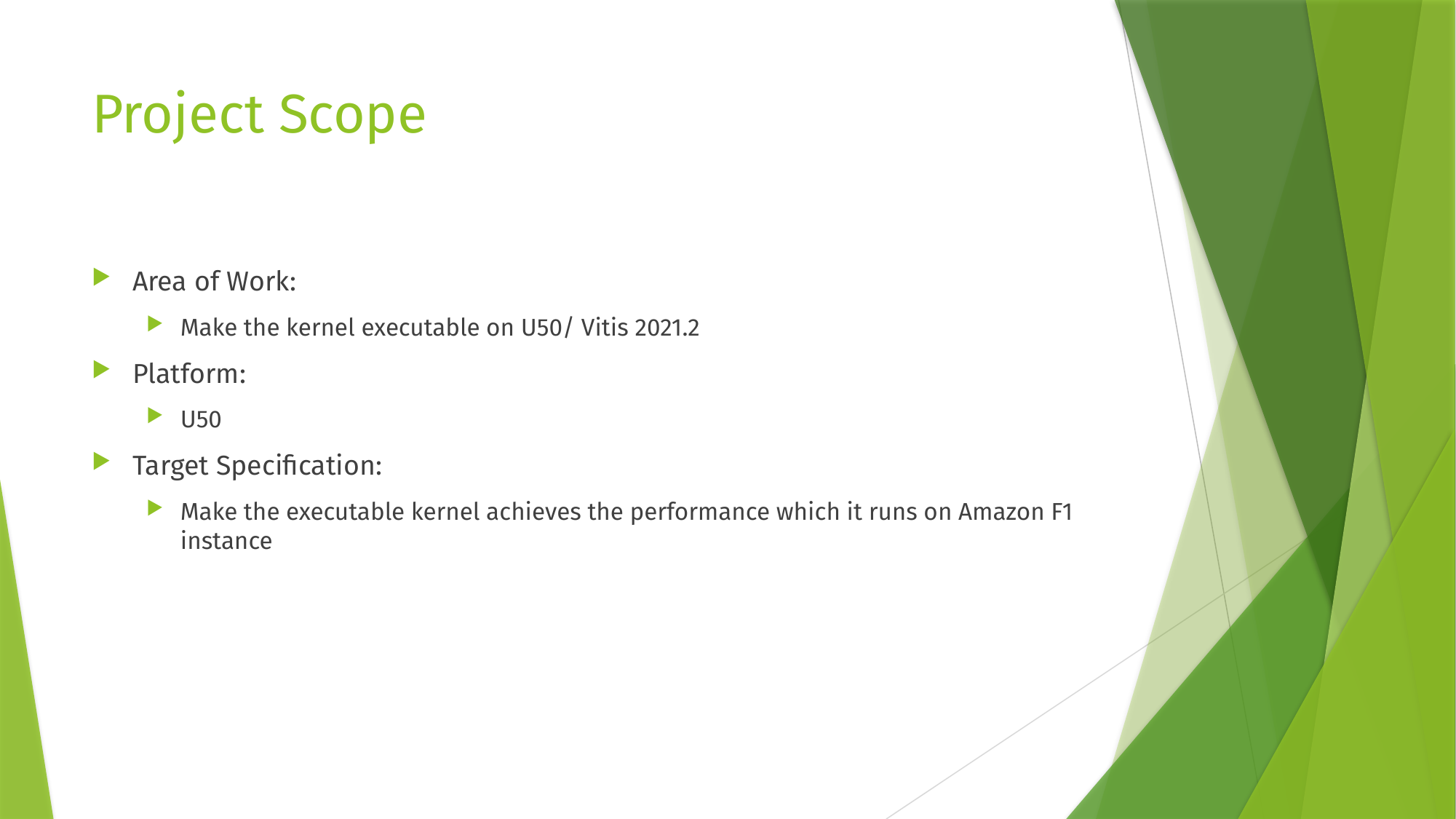

# Project Scope
Area of Work:
Make the kernel executable on U50/ Vitis 2021.2
Platform:
U50
Target Specification:
Make the executable kernel achieves the performance which it runs on Amazon F1 instance